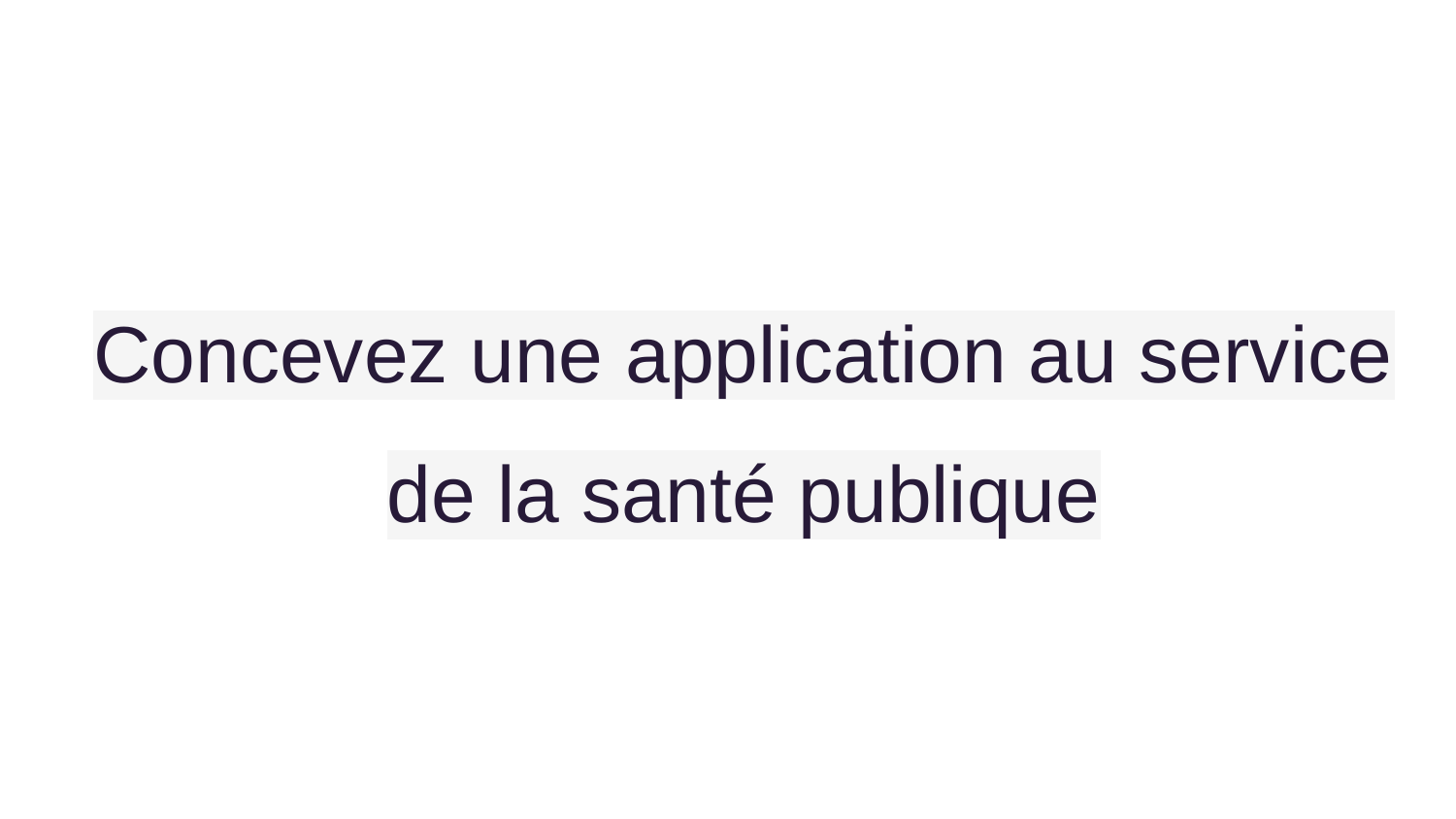

# Concevez une application au service de la santé publique